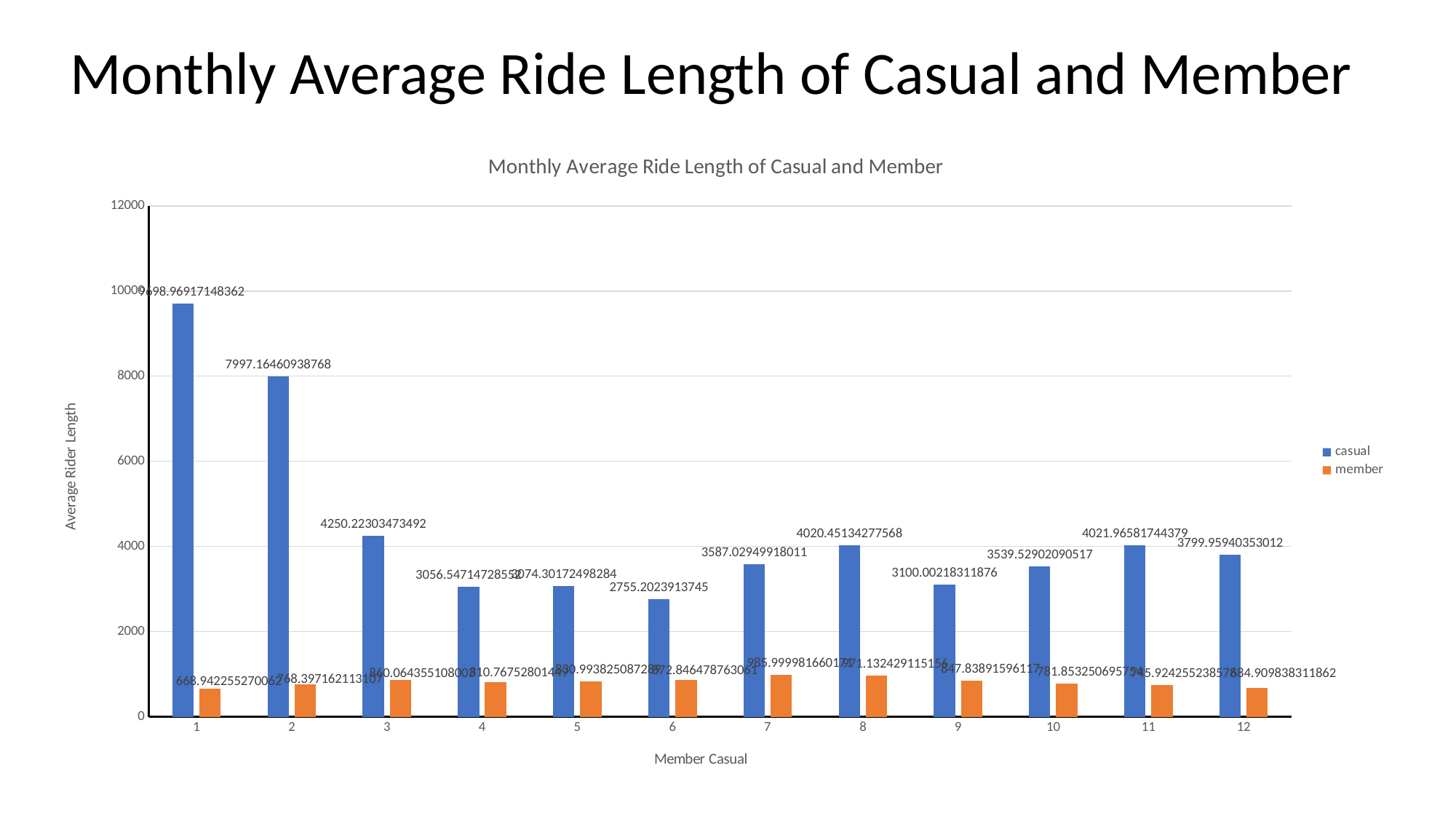

# Monthly Average Ride Length of Casual and Member

### Chart: Monthly Average Ride Length of Casual and Member

| Category | casual | member |
|---|---|---|
| 1 | 9698.96917148362 | 668.942255270062 |
| 2 | 7997.16460938768 | 768.397162113107 |
| 3 | 4250.22303473492 | 860.064355108003 |
| 4 | 3056.54714728552 | 810.76752801449 |
| 5 | 3074.30172498284 | 830.993825087289 |
| 6 | 2755.2023913745 | 872.846478763061 |
| 7 | 3587.02949918011 | 985.999981660171 |
| 8 | 4020.45134277568 | 971.132429115156 |
| 9 | 3100.00218311876 | 847.83891596117 |
| 10 | 3539.52902090517 | 781.853250695754 |
| 11 | 4021.96581744379 | 745.924255238578 |
| 12 | 3799.95940353012 | 684.909838311862 |